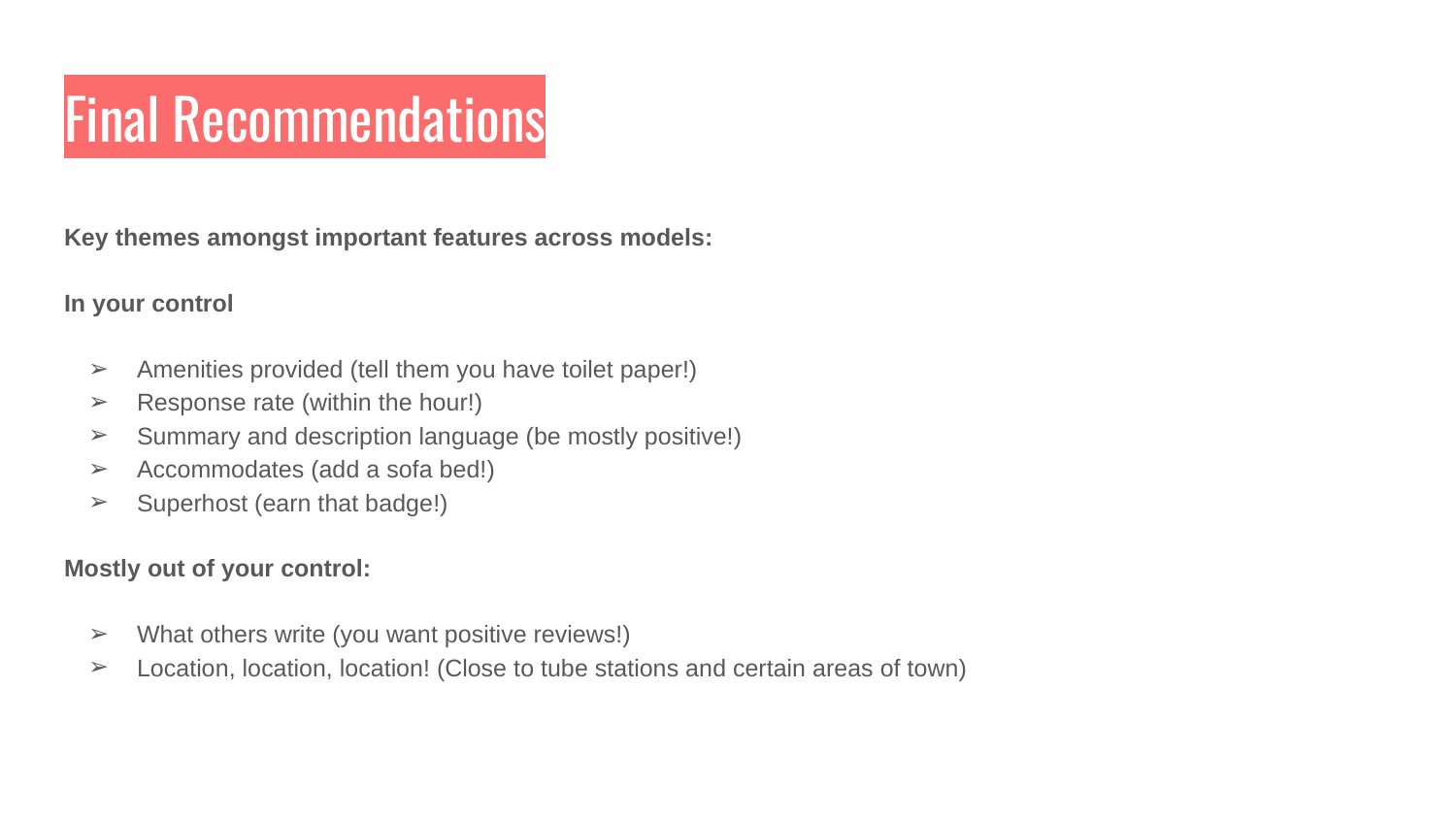

# Final Recommendations

Key themes amongst important features across models:
In your control
Amenities provided (tell them you have toilet paper!)
Response rate (within the hour!)
Summary and description language (be mostly positive!)
Accommodates (add a sofa bed!)
Superhost (earn that badge!)
Mostly out of your control:
What others write (you want positive reviews!)
Location, location, location! (Close to tube stations and certain areas of town)